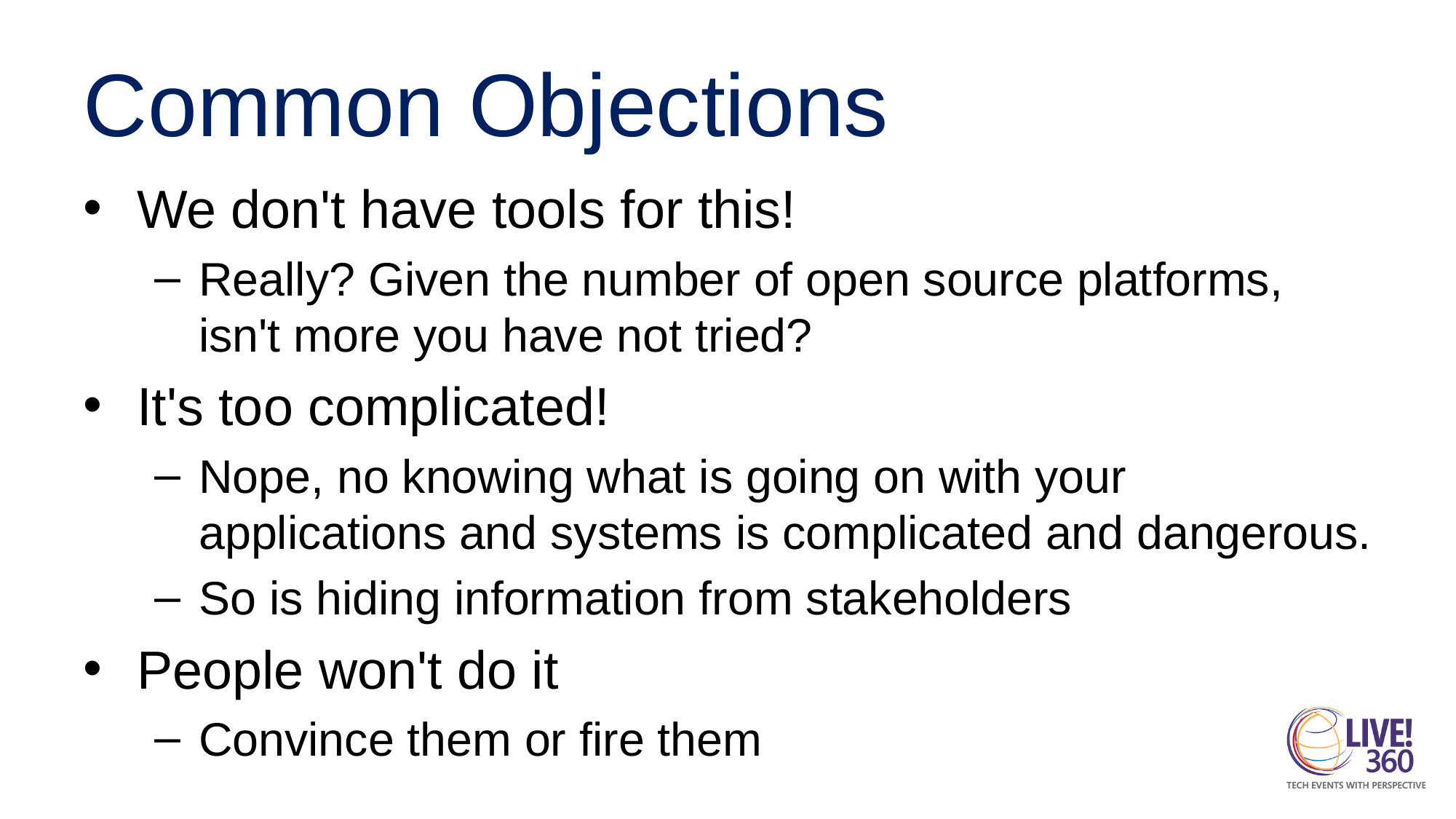

# Common Objections
We don't have tools for this!
Really? Given the number of open source platforms, isn't more you have not tried?
It's too complicated!
Nope, no knowing what is going on with your applications and systems is complicated and dangerous.
So is hiding information from stakeholders
People won't do it
Convince them or fire them